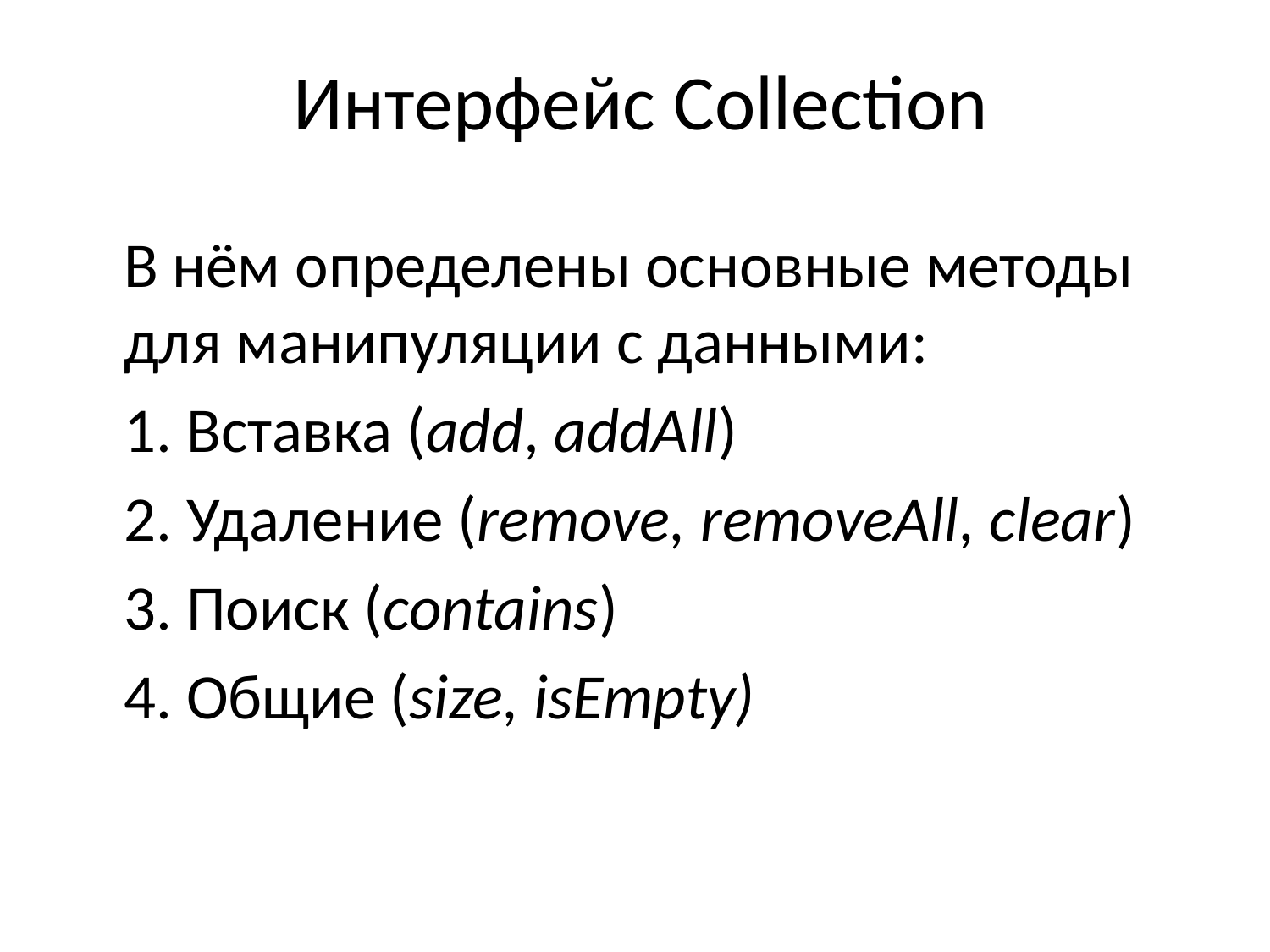

# Интерфейс Collection

	В нём определены основные методы для манипуляции с данными:
	1. Вставка (add, addAll)
	2. Удаление (remove, removeAll, clear)
	3. Поиск (contains)
	4. Общие (size, isEmpty)